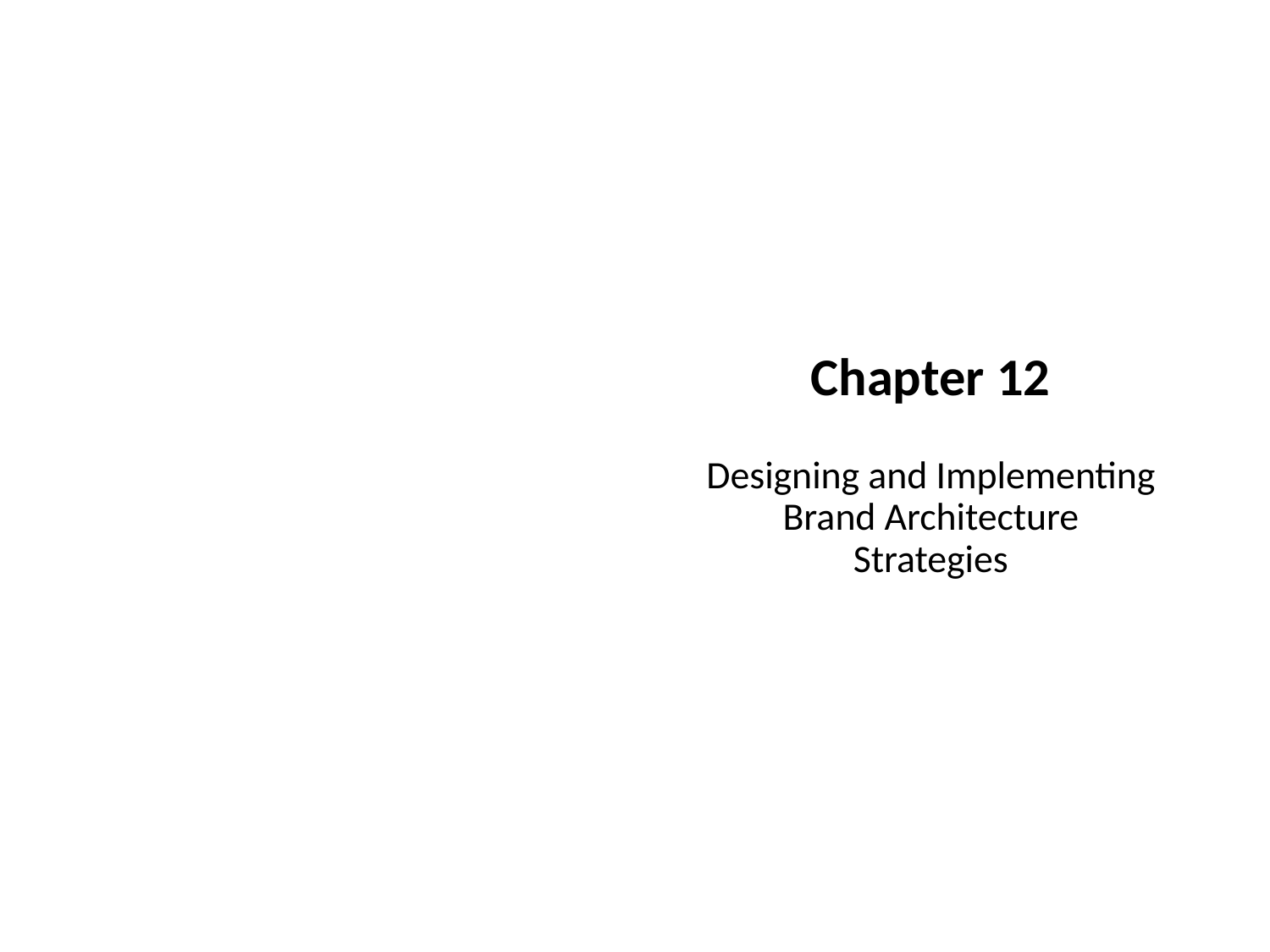

Chapter 12
Designing and Implementing Brand Architecture Strategies